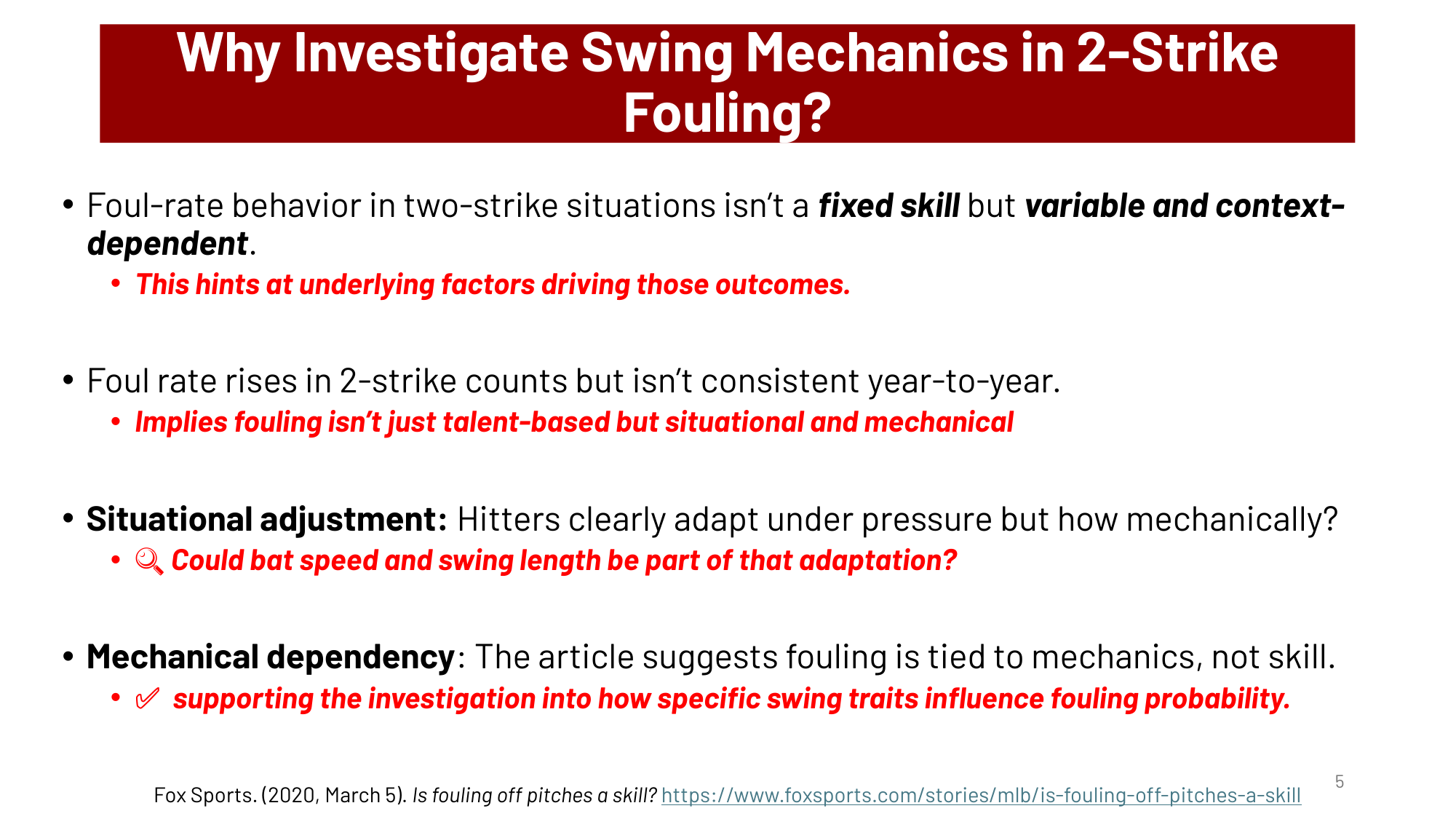

# Why Investigate Swing Mechanics in 2‑Strike Fouling?
Foul-rate behavior in two-strike situations isn’t a fixed skill but variable and context-dependent.
This hints at underlying factors driving those outcomes.

Foul rate rises in 2-strike counts but isn’t consistent year-to-year.
Implies fouling isn’t just talent-based but situational and mechanical

Situational adjustment: Hitters clearly adapt under pressure but how mechanically?
🔍 Could bat speed and swing length be part of that adaptation?

Mechanical dependency: The article suggests fouling is tied to mechanics, not skill.
✅  supporting the investigation into how specific swing traits influence fouling probability.
5
Fox Sports. (2020, March 5). Is fouling off pitches a skill? https://www.foxsports.com/stories/mlb/is-fouling-off-pitches-a-skill